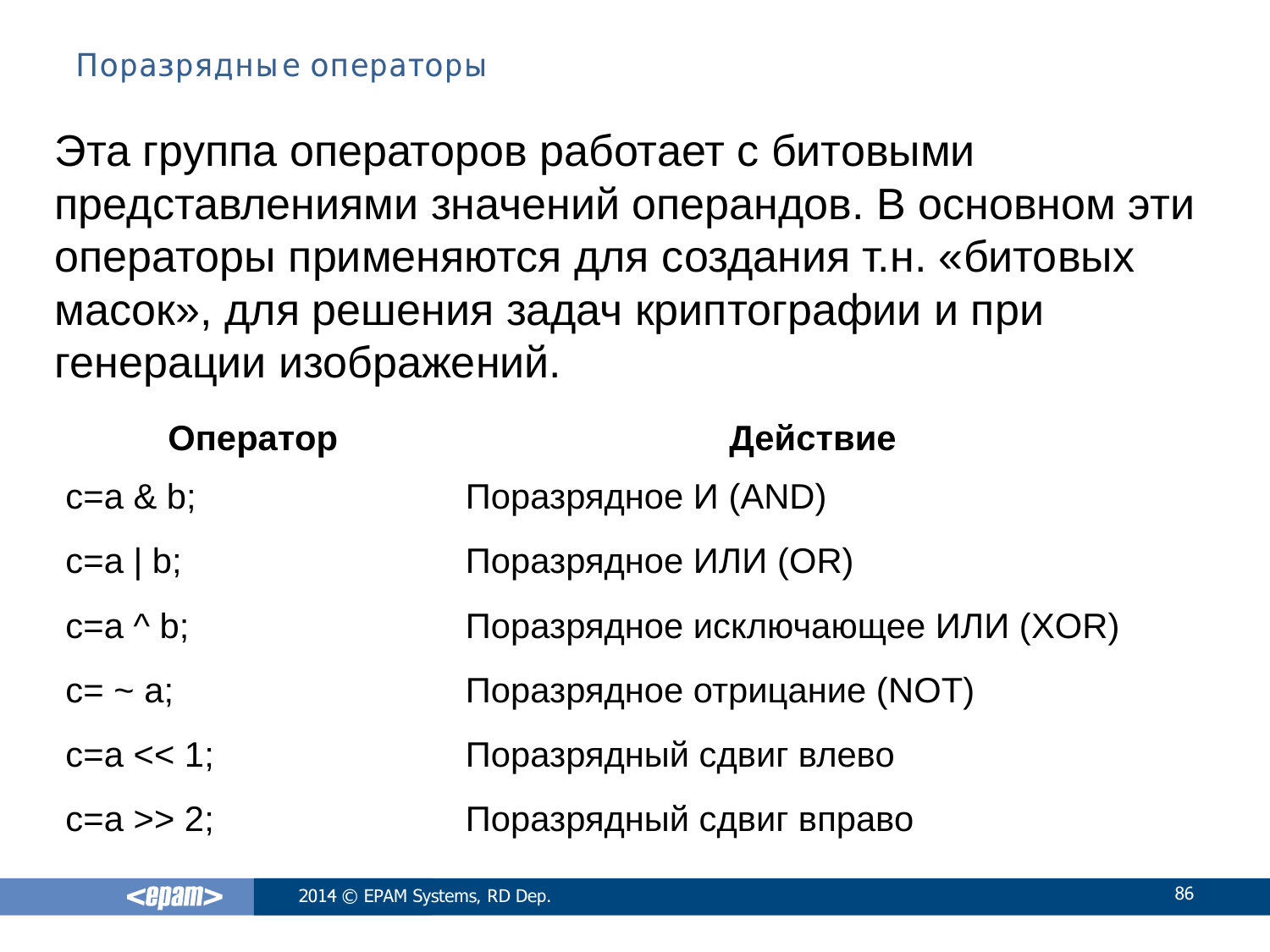

# Поразрядные операторы
Эта группа операторов работает с битовыми представлениями значений операндов. В основном эти операторы применяются для создания т.н. «битовых масок», для решения задач криптографии и при генерации изображений.
| Оператор | Действие |
| --- | --- |
| c=a & b; | Поразрядное И (AND) |
| c=a | b; | Поразрядное ИЛИ (OR) |
| c=a ^ b; | Поразрядное исключающее ИЛИ (XOR) |
| c= ~ a; | Поразрядное отрицание (NOT) |
| c=a << 1; | Поразрядный сдвиг влево |
| c=a >> 2; | Поразрядный сдвиг вправо |
86
2014 © EPAM Systems, RD Dep.